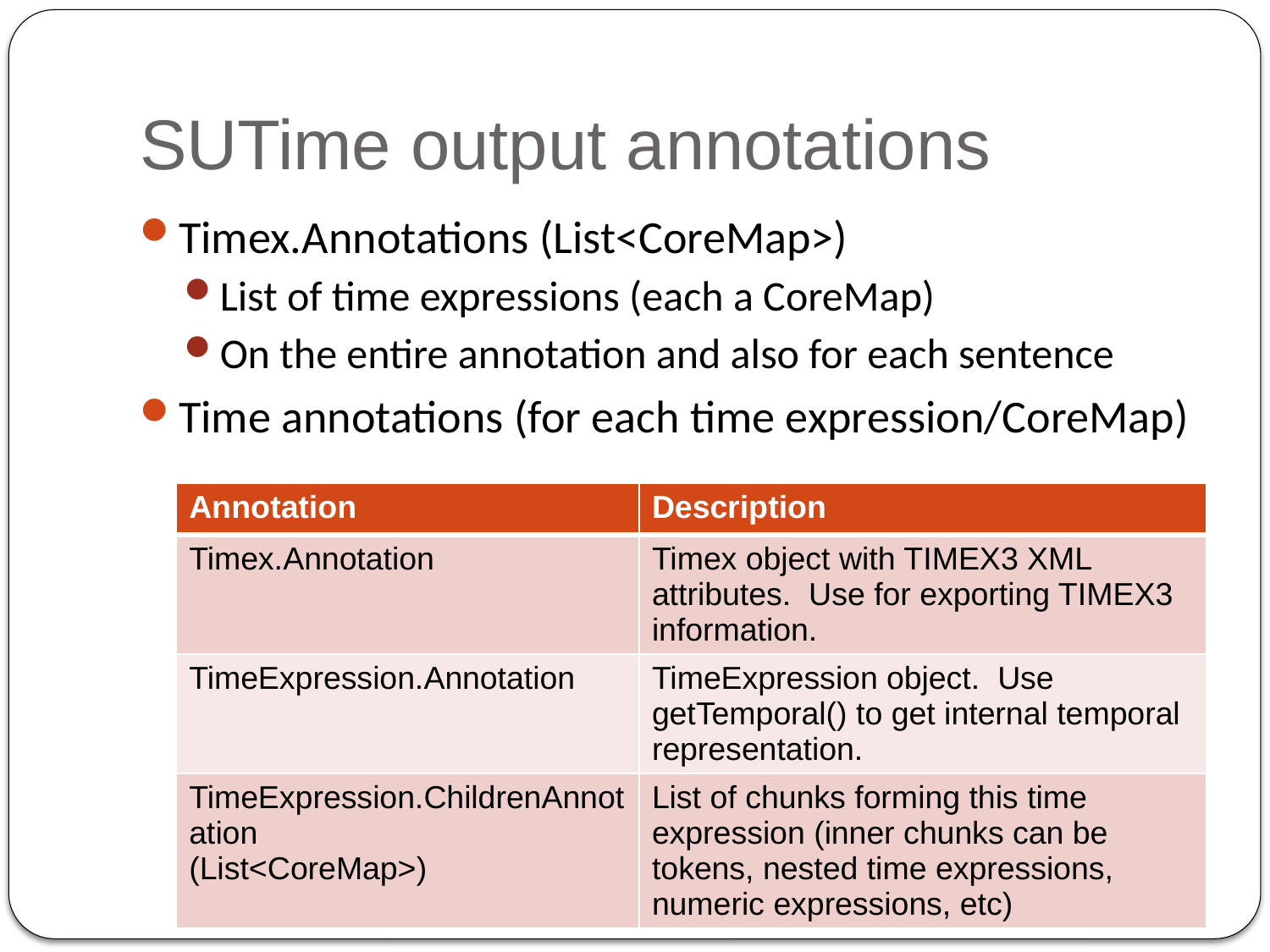

# SUTime output annotations
Timex.Annotations (List<CoreMap>)
List of time expressions (each a CoreMap)
On the entire annotation and also for each sentence
Time annotations (for each time expression/CoreMap)

| Annotation | Description |
| --- | --- |
| Timex.Annotation | Timex object with TIMEX3 XML attributes. Use for exporting TIMEX3 information. |
| TimeExpression.Annotation | TimeExpression object. Use getTemporal() to get internal temporal representation. |
| TimeExpression.ChildrenAnnotation (List<CoreMap>) | List of chunks forming this time expression (inner chunks can be tokens, nested time expressions, numeric expressions, etc) |